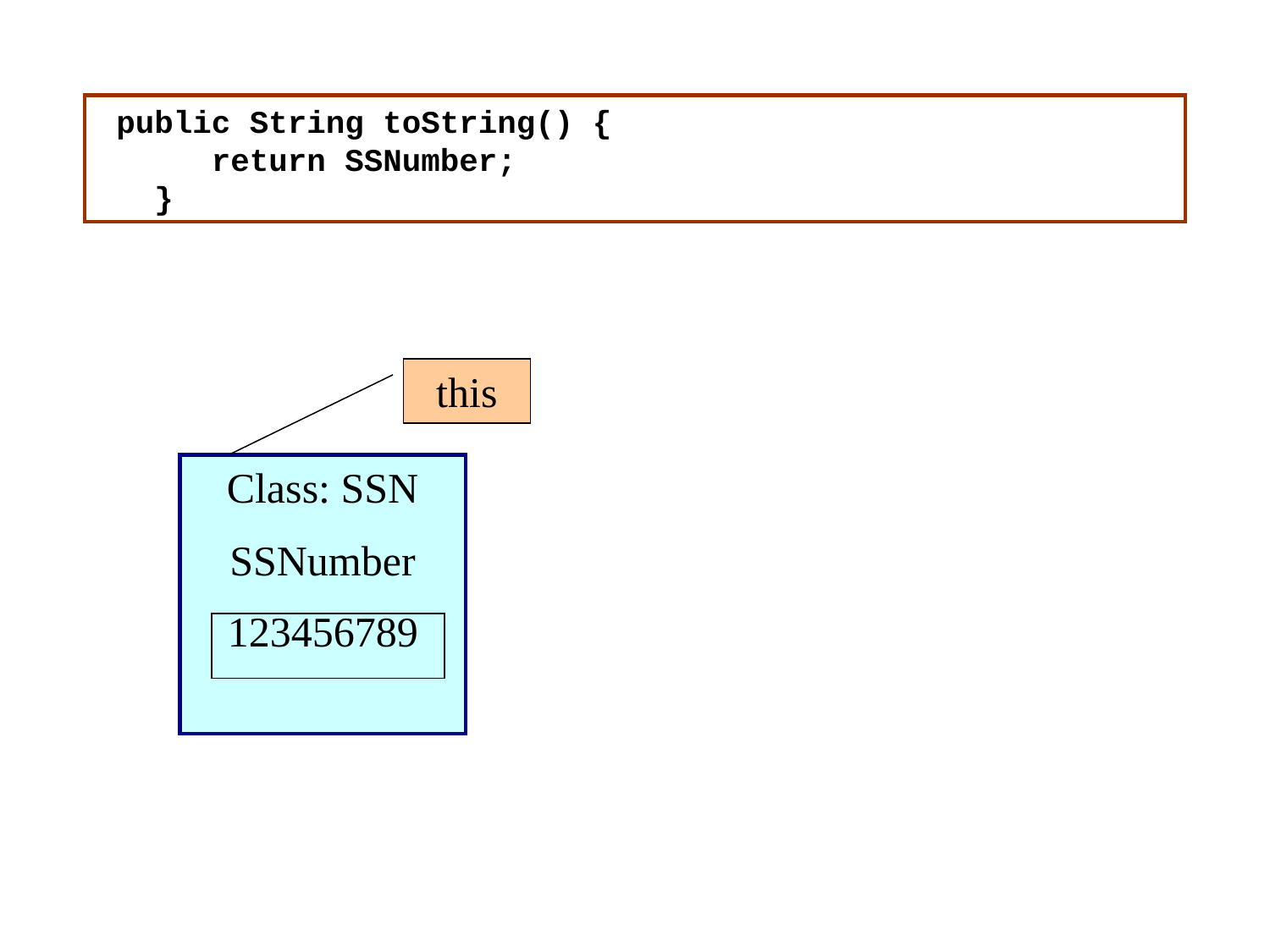

public String toString() {
      return SSNumber;
   }
this
Class: SSN
SSNumber
123456789